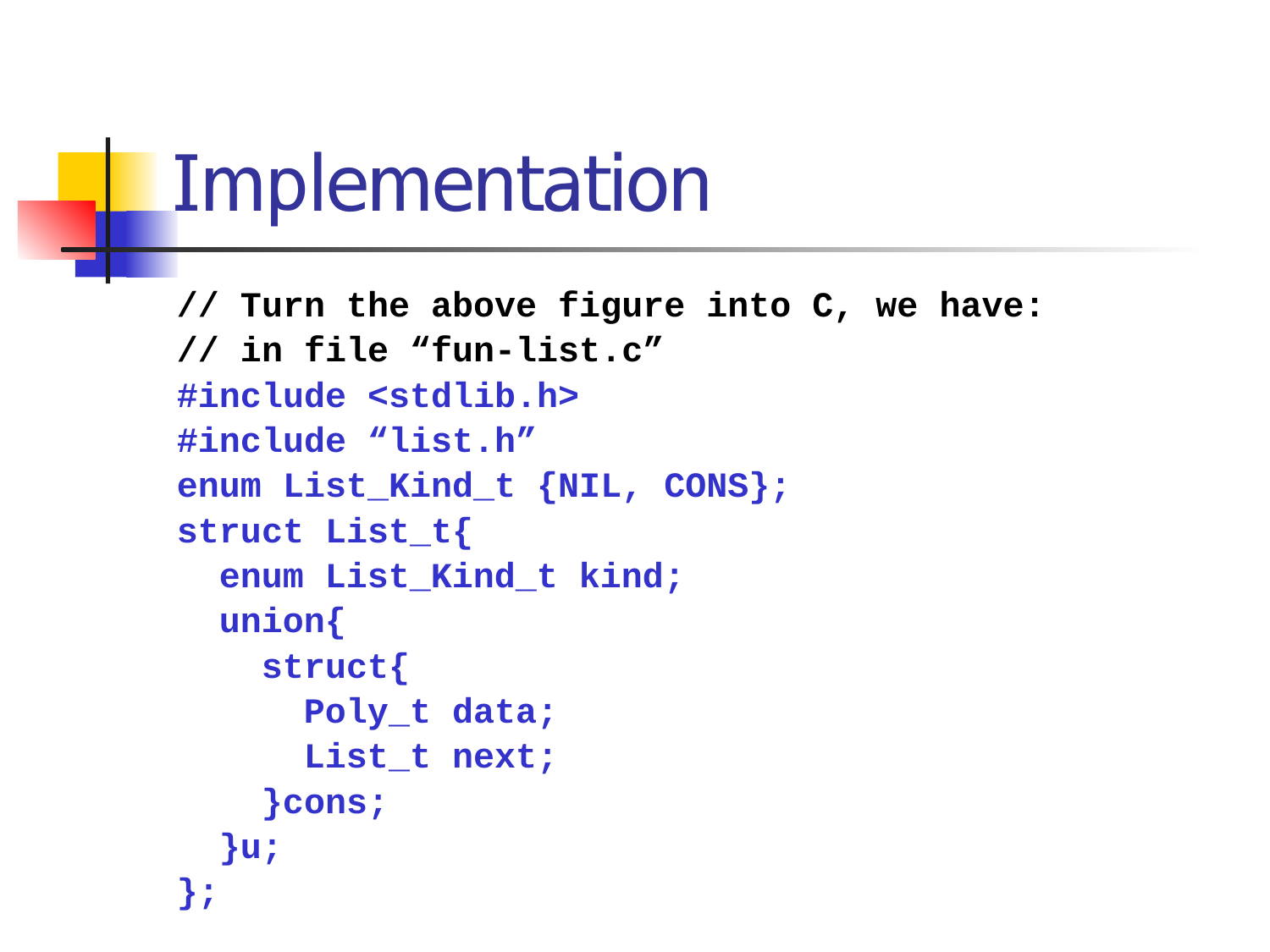

# Implementation
// Turn the above figure into C, we have:
// in file “fun-list.c”
#include <stdlib.h>
#include “list.h”
enum List_Kind_t {NIL, CONS};
struct List_t{
  enum List_Kind_t kind;
  union{
    struct{
      Poly_t data;
      List_t next;
    }cons;
  }u;
};